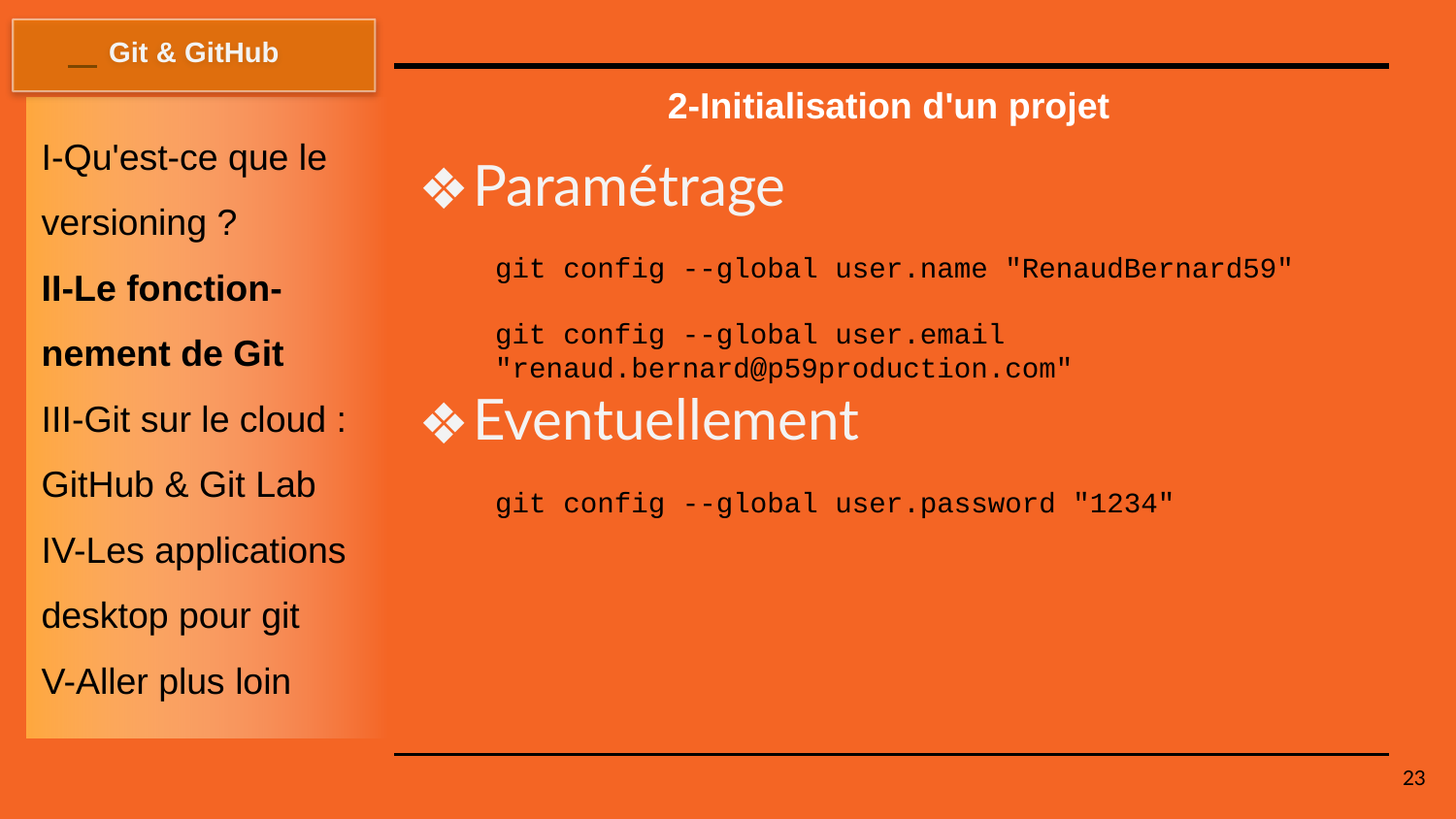

Git & GitHub
# 2-Initialisation d'un projet
I-Qu'est-ce que le versioning ?
II-Le fonction-nement de Git
III-Git sur le cloud : GitHub & Git Lab
IV-Les applications desktop pour git
V-Aller plus loin

Paramétrage
git config --global user.name "RenaudBernard59"
git config --global user.email "renaud.bernard@p59production.com"
Eventuellement
git config --global user.password "1234"
23